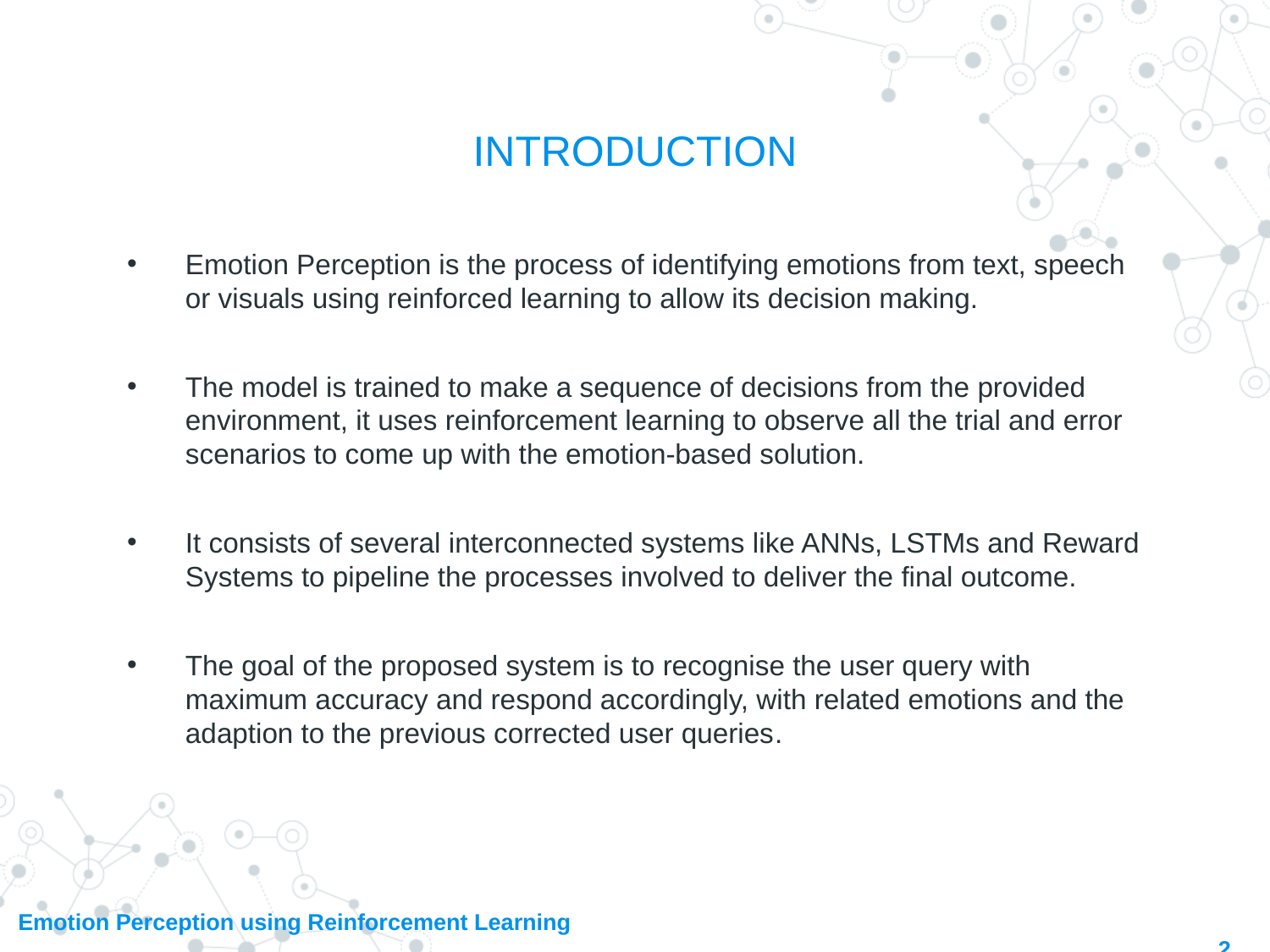

# INTRODUCTION
Emotion Perception is the process of identifying emotions from text, speech or visuals using reinforced learning to allow its decision making.

The model is trained to make a sequence of decisions from the provided environment, it uses reinforcement learning to observe all the trial and error scenarios to come up with the emotion-based solution.

It consists of several interconnected systems like ANNs, LSTMs and Reward Systems to pipeline the processes involved to deliver the final outcome.

The goal of the proposed system is to recognise the user query with maximum accuracy and respond accordingly, with related emotions and the adaption to the previous corrected user queries.

Emotion Perception using Reinforcement Learning                                                                                                                                                    2